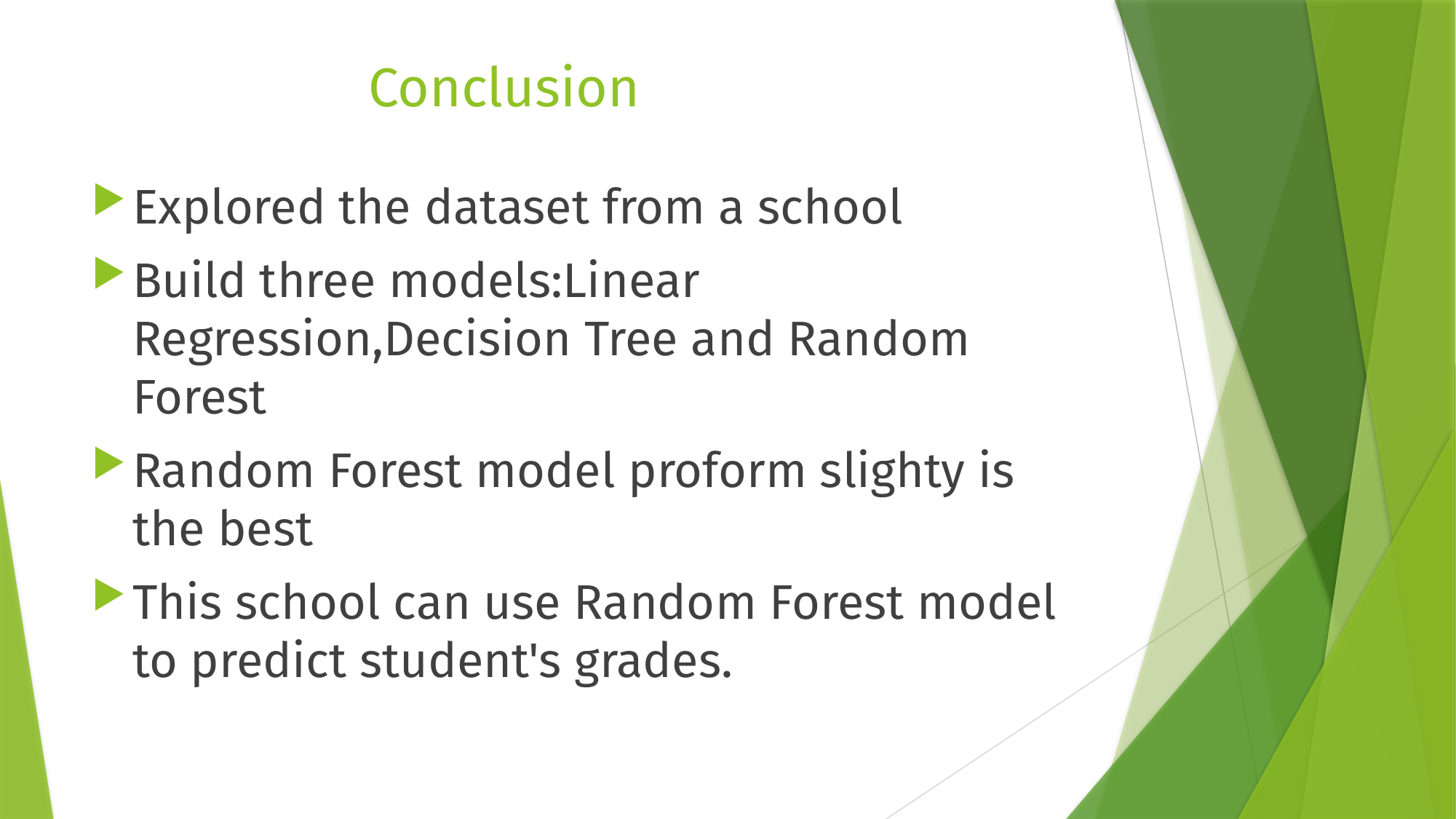

# Conclusion
Explored the dataset from a school
Build three models:Linear Regression,Decision Tree and Random Forest
Random Forest model proform slighty is the best
This school can use Random Forest model to predict student's grades.